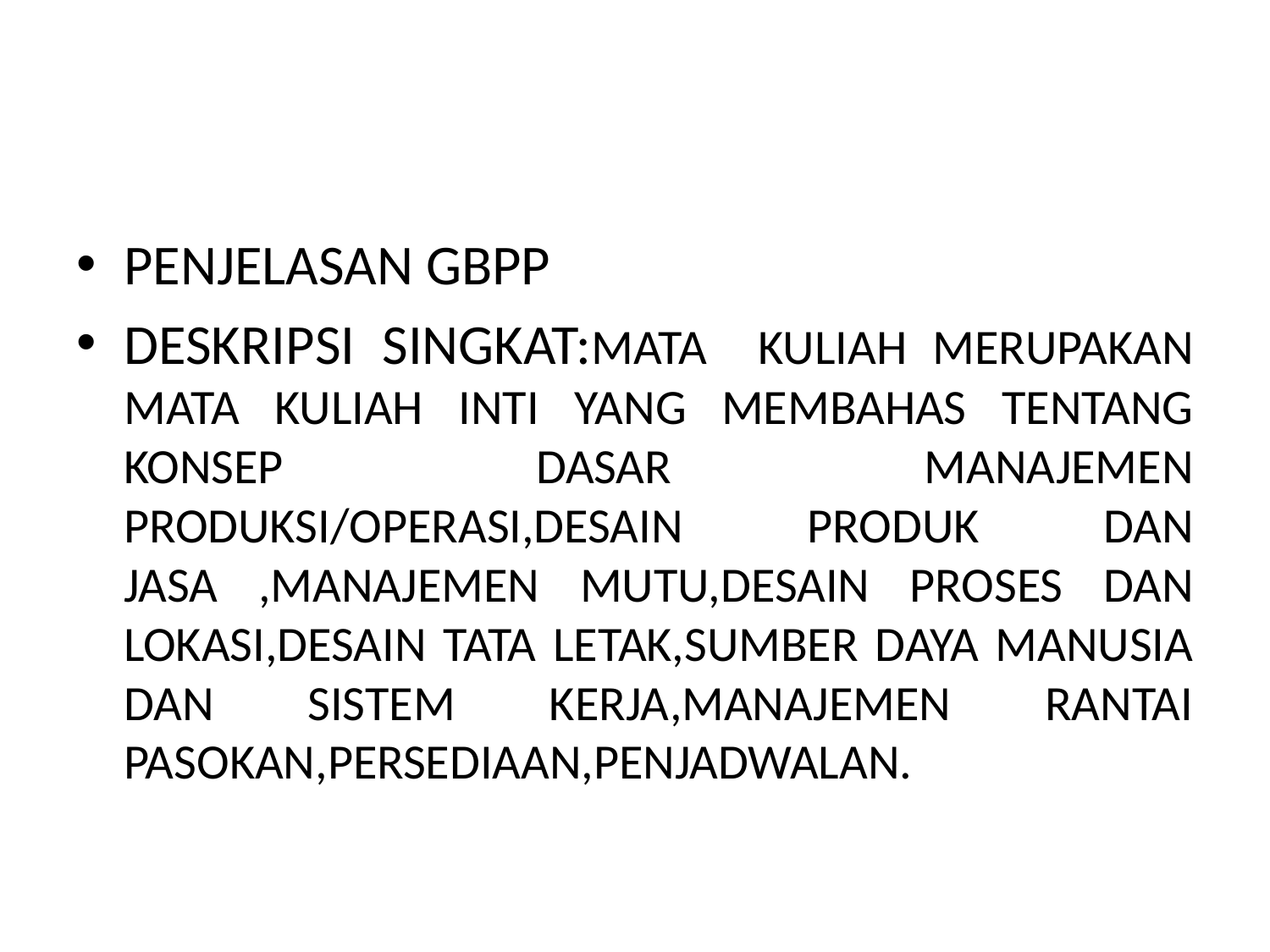

#
PENJELASAN GBPP
DESKRIPSI SINGKAT:MATA  KULIAH MERUPAKAN MATA KULIAH INTI YANG MEMBAHAS TENTANG KONSEP DASAR MANAJEMEN PRODUKSI/OPERASI,DESAIN PRODUK DAN JASA ,MANAJEMEN MUTU,DESAIN PROSES DAN LOKASI,DESAIN TATA LETAK,SUMBER DAYA MANUSIA DAN SISTEM KERJA,MANAJEMEN RANTAI PASOKAN,PERSEDIAAN,PENJADWALAN.